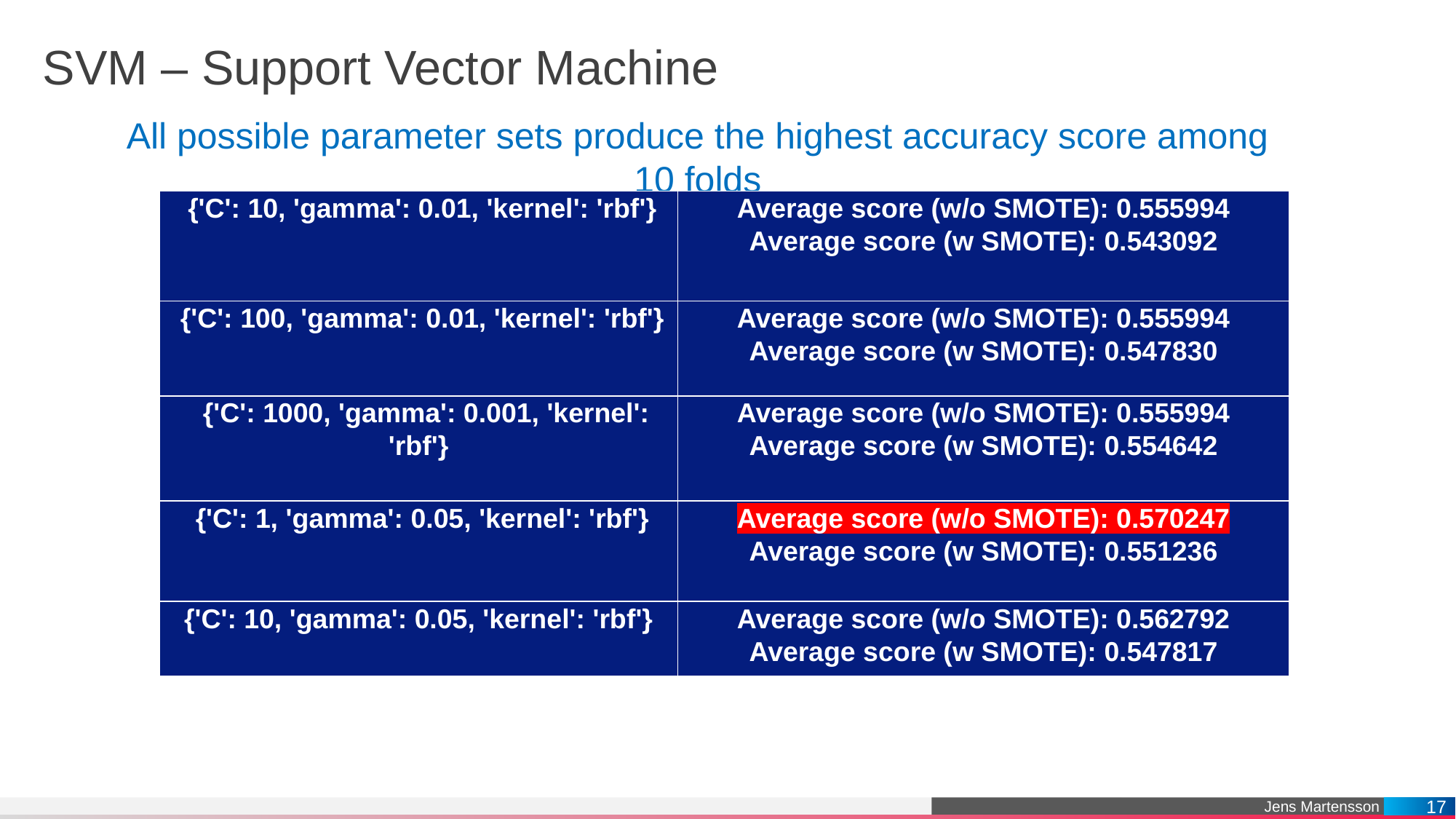

# SVM – Support Vector Machine
All possible parameter sets produce the highest accuracy score among 10 folds

| {'C': 10, 'gamma': 0.01, 'kernel': 'rbf'} | Average score (w/o SMOTE): 0.555994 Average score (w SMOTE): 0.543092 |
| --- | --- |
| {'C': 100, 'gamma': 0.01, 'kernel': 'rbf'} | Average score (w/o SMOTE): 0.555994 Average score (w SMOTE): 0.547830 |
| {'C': 1000, 'gamma': 0.001, 'kernel': 'rbf'} | Average score (w/o SMOTE): 0.555994 Average score (w SMOTE): 0.554642 |
| {'C': 1, 'gamma': 0.05, 'kernel': 'rbf'} | Average score (w/o SMOTE): 0.570247 Average score (w SMOTE): 0.551236 |
| {'C': 10, 'gamma': 0.05, 'kernel': 'rbf'} | Average score (w/o SMOTE): 0.562792 Average score (w SMOTE): 0.547817 |
17